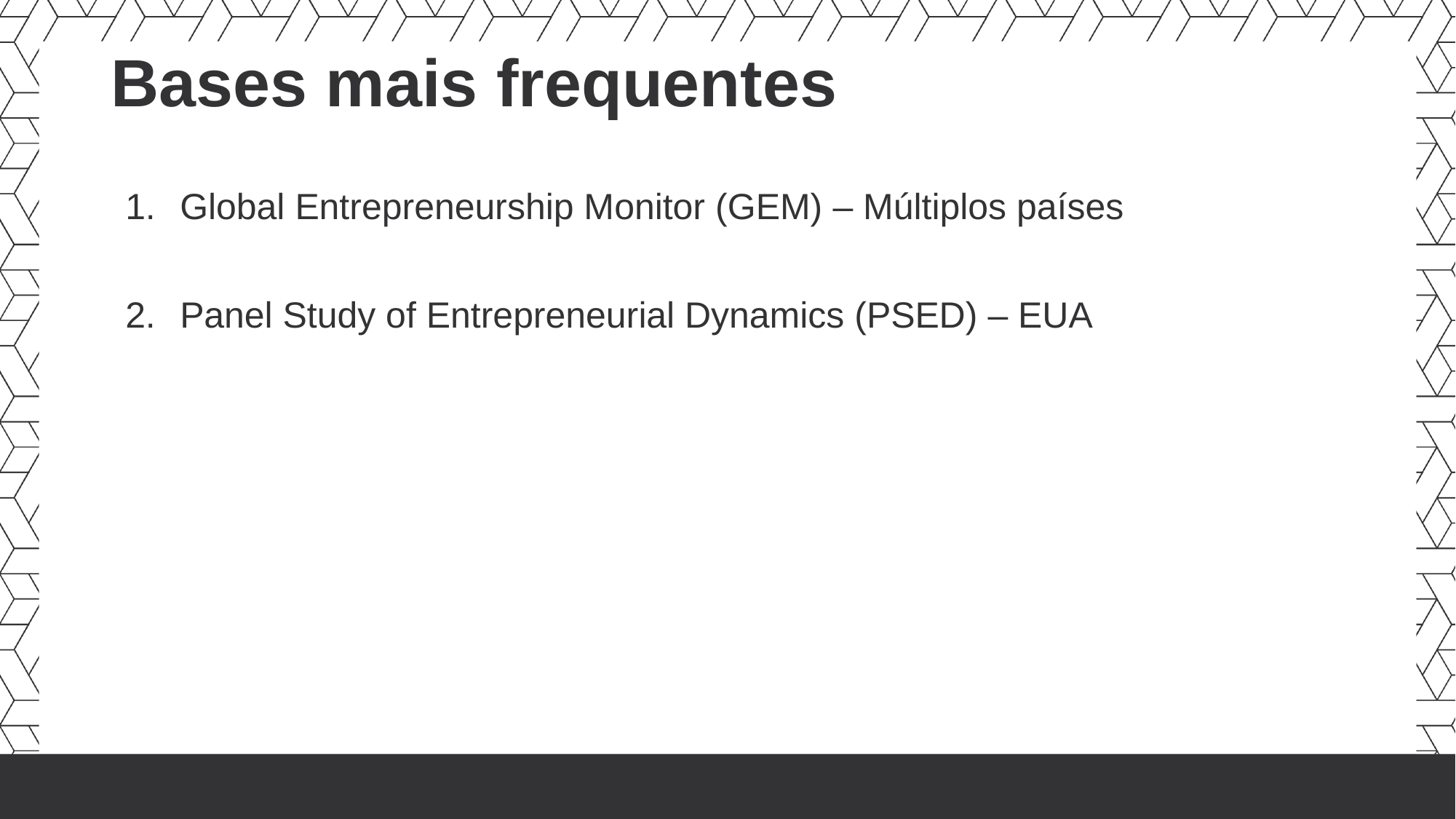

# Bases mais frequentes
Global Entrepreneurship Monitor (GEM) – Múltiplos países

Panel Study of Entrepreneurial Dynamics (PSED) – EUA